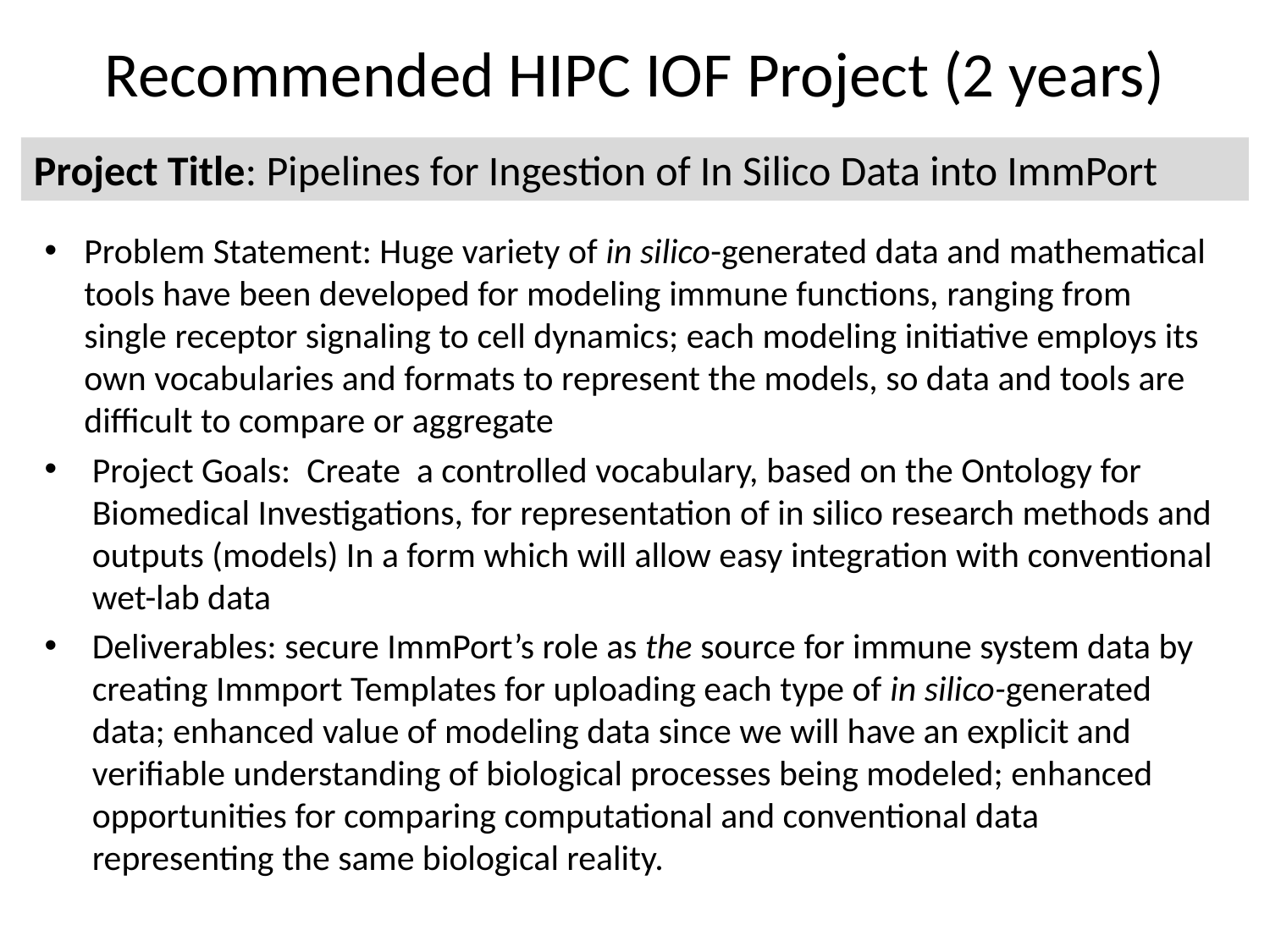

# Recommended HIPC IOF Project (2 years)
Project Title: Pipelines for Ingestion of In Silico Data into ImmPort
Problem Statement: Huge variety of in silico-generated data and mathematical tools have been developed for modeling immune functions, ranging from single receptor signaling to cell dynamics; each modeling initiative employs its own vocabularies and formats to represent the models, so data and tools are difficult to compare or aggregate
Project Goals:  Create  a controlled vocabulary, based on the Ontology for Biomedical Investigations, for representation of in silico research methods and outputs (models) In a form which will allow easy integration with conventional wet-lab data
Deliverables: secure ImmPort’s role as the source for immune system data by creating Immport Templates for uploading each type of in silico-generated data; enhanced value of modeling data since we will have an explicit and verifiable understanding of biological processes being modeled; enhanced opportunities for comparing computational and conventional data representing the same biological reality.